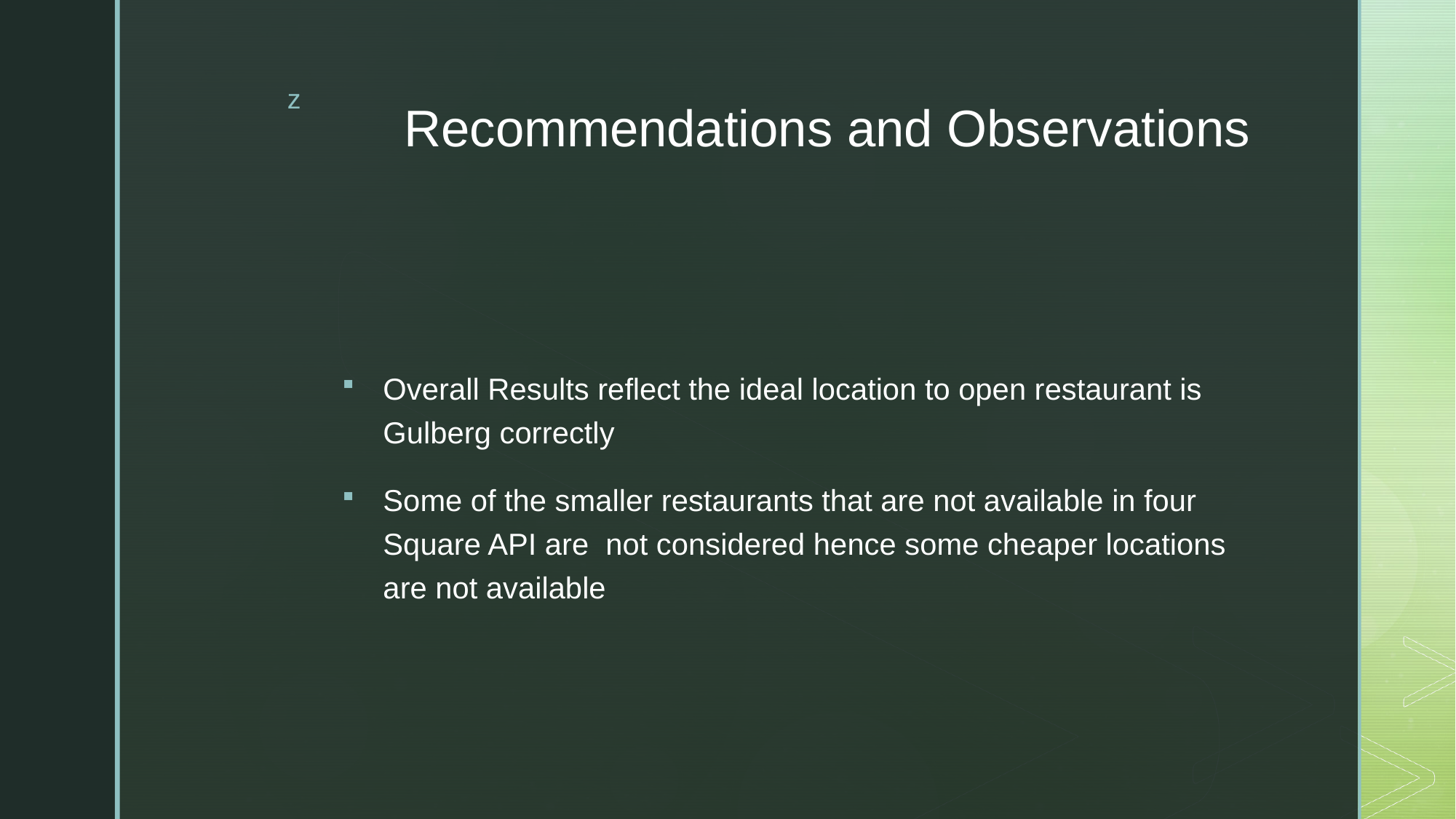

# Recommendations and Observations
Overall Results reflect the ideal location to open restaurant is Gulberg correctly
Some of the smaller restaurants that are not available in four Square API are  not considered hence some cheaper locations are not available